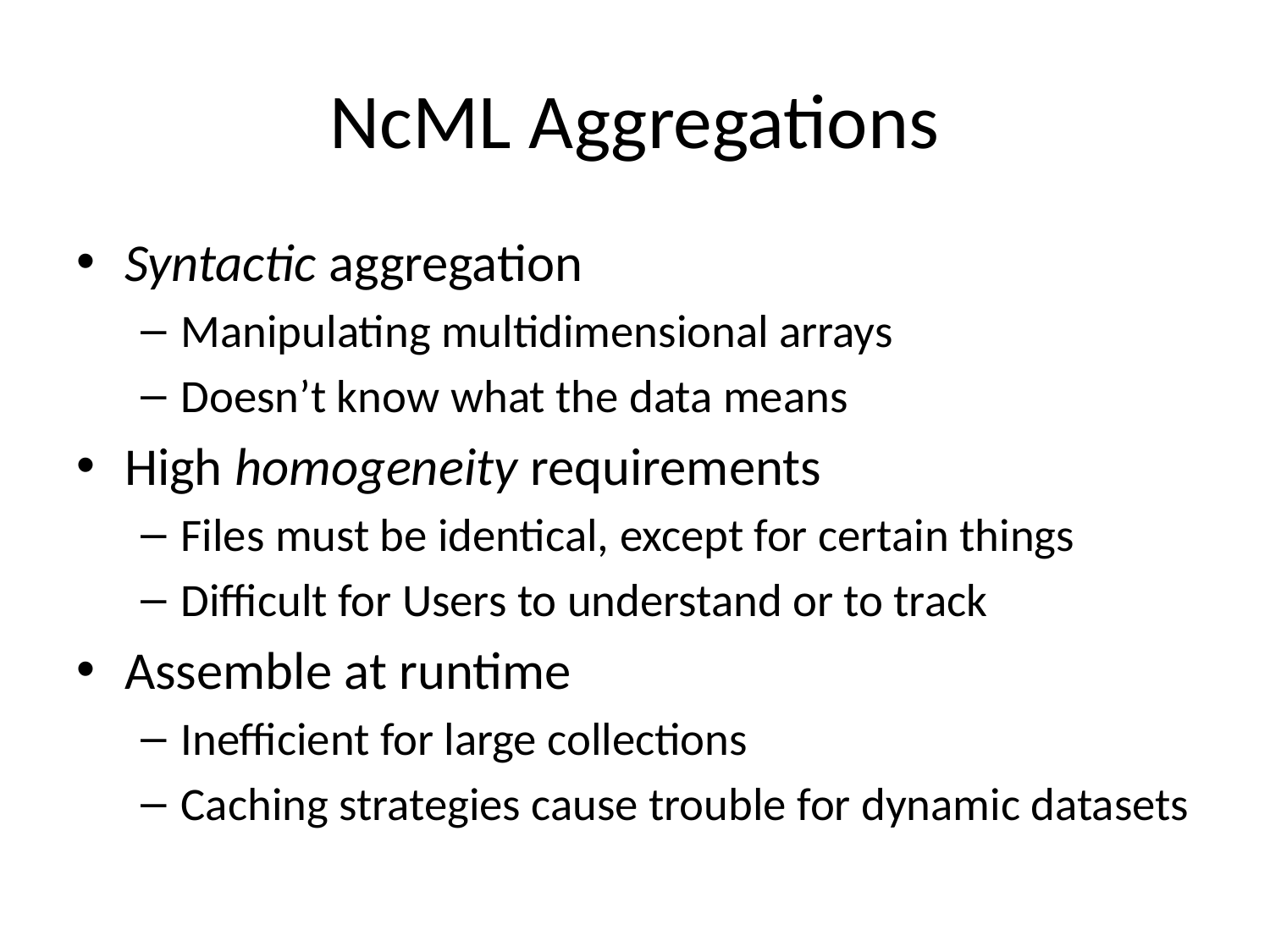

# NcML Aggregations
Syntactic aggregation
Manipulating multidimensional arrays
Doesn’t know what the data means
High homogeneity requirements
Files must be identical, except for certain things
Difficult for Users to understand or to track
Assemble at runtime
Inefficient for large collections
Caching strategies cause trouble for dynamic datasets